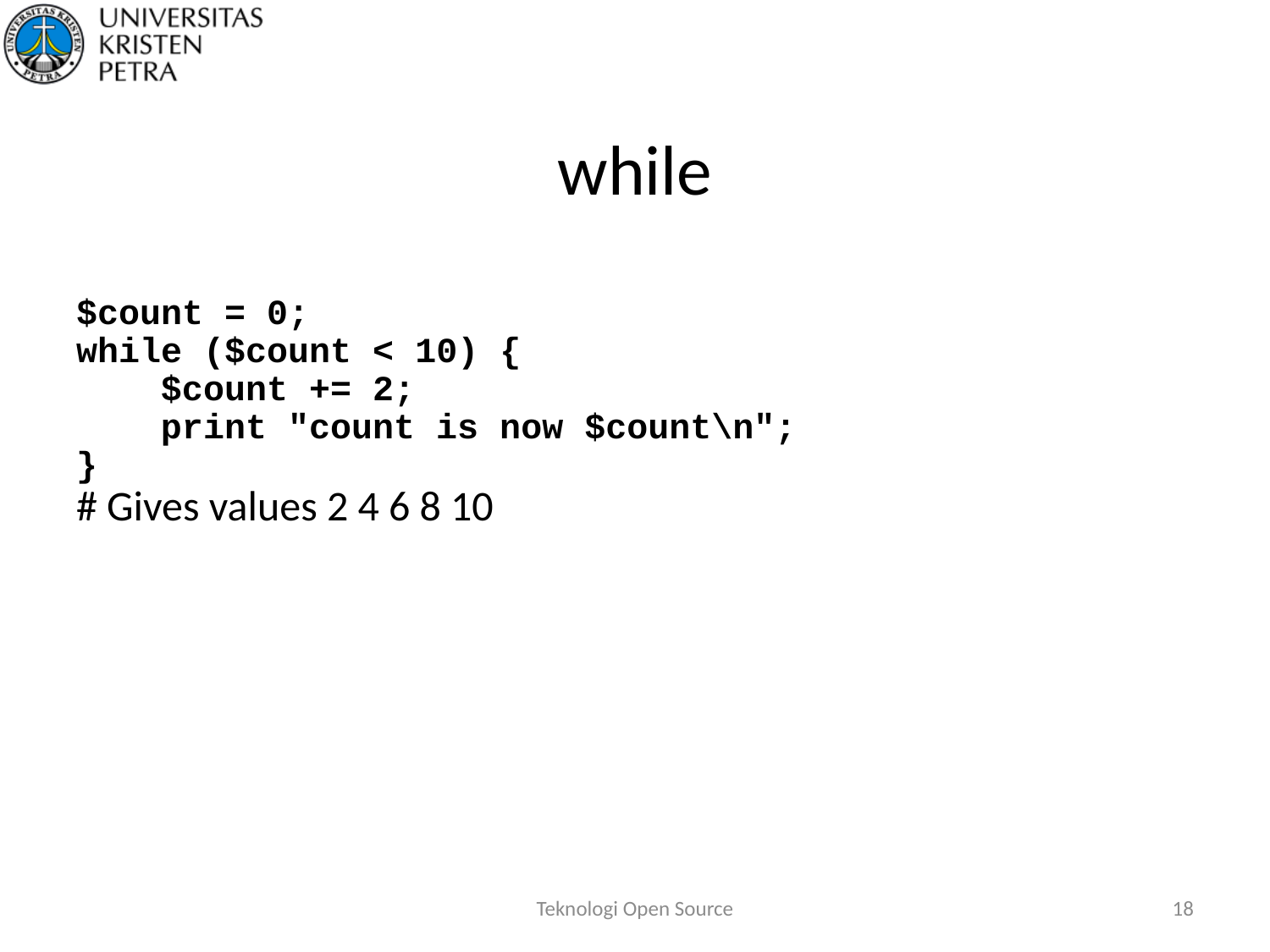

# while

$count = 0;
while ($count < 10) {
    $count += 2;
    print "count is now $count\n";
}
# Gives values 2 4 6 8 10
Teknologi Open Source
18